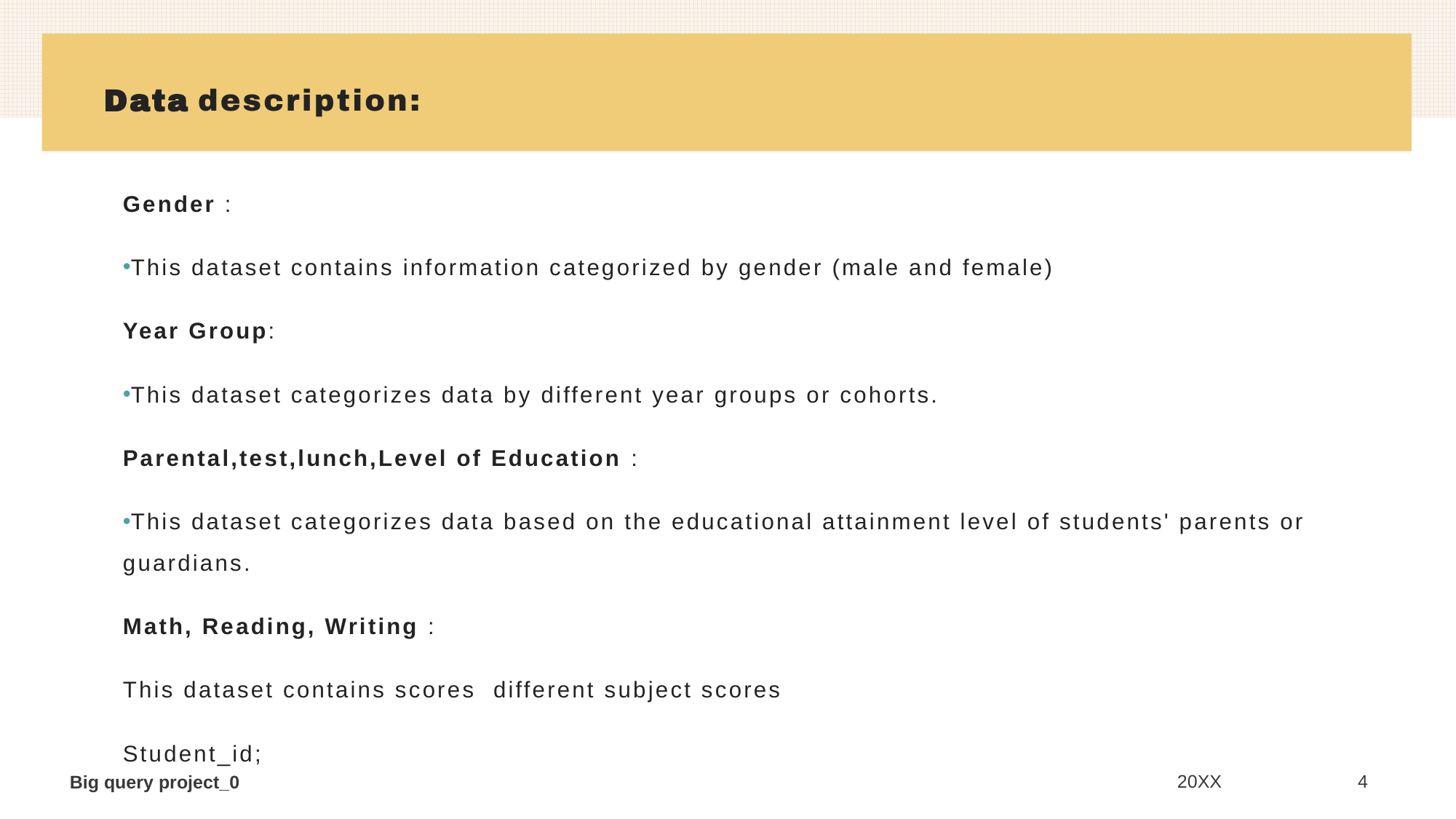

# Data description:
Gender :
This dataset contains information categorized by gender (male and female)
Year Group:
This dataset categorizes data by different year groups or cohorts.
Parental,test,lunch,Level of Education :
This dataset categorizes data based on the educational attainment level of students' parents or guardians.
Math, Reading, Writing :
This dataset contains scores  different subject scores
Student_id;

20XX
4
Big query project_0